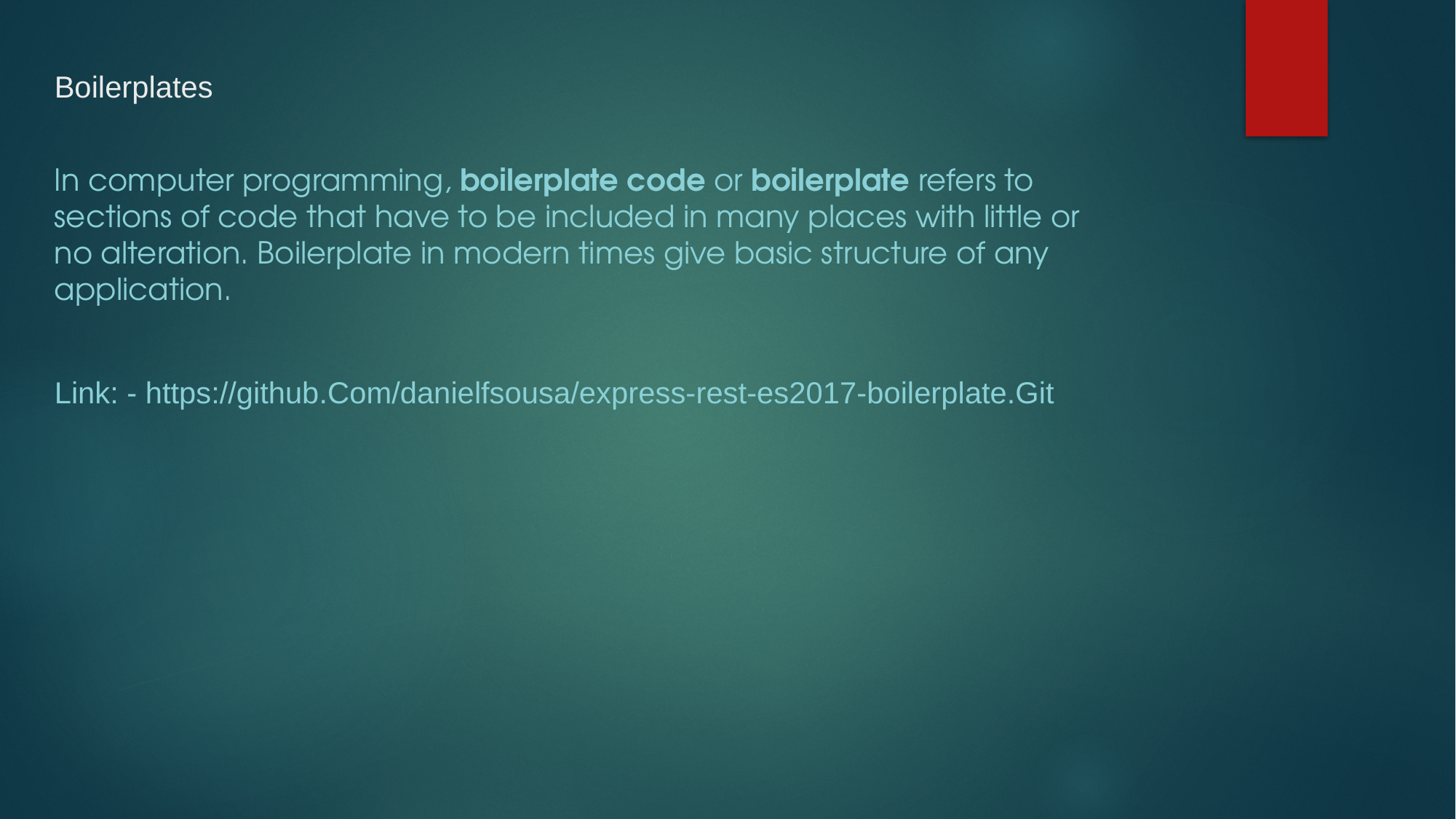

# Boilerplates
In computer programming, boilerplate code or boilerplate refers to sections of code that have to be included in many places with little or no alteration. Boilerplate in modern times give basic structure of any application.

Link: - https://github.Com/danielfsousa/express-rest-es2017-boilerplate.Git